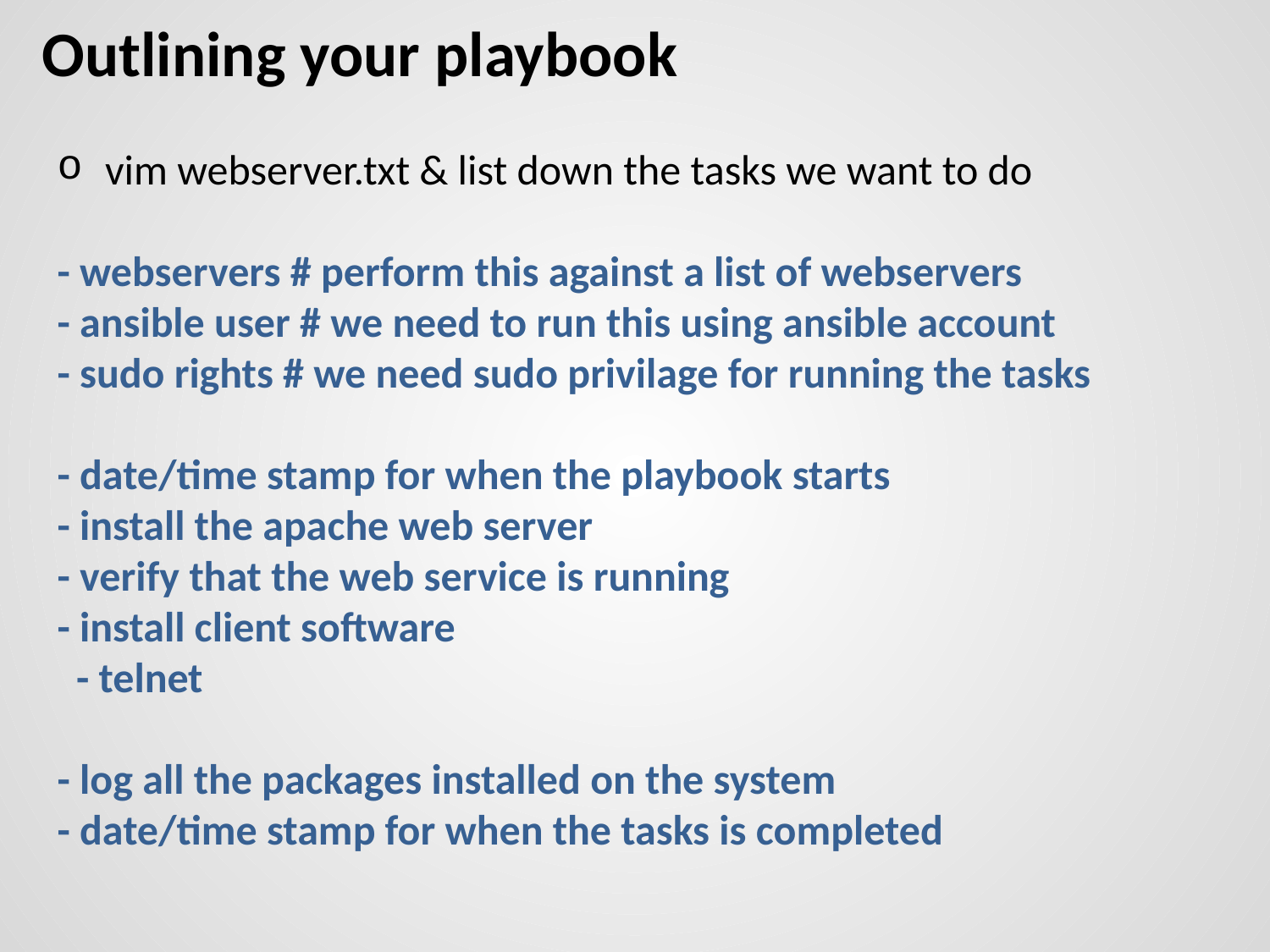

# Outlining your playbook
vim webserver.txt & list down the tasks we want to do

- webservers # perform this against a list of webservers
- ansible user # we need to run this using ansible account
- sudo rights # we need sudo privilage for running the tasks

- date/time stamp for when the playbook starts
- install the apache web server
- verify that the web service is running
- install client software
  - telnet

- log all the packages installed on the system
- date/time stamp for when the tasks is completed